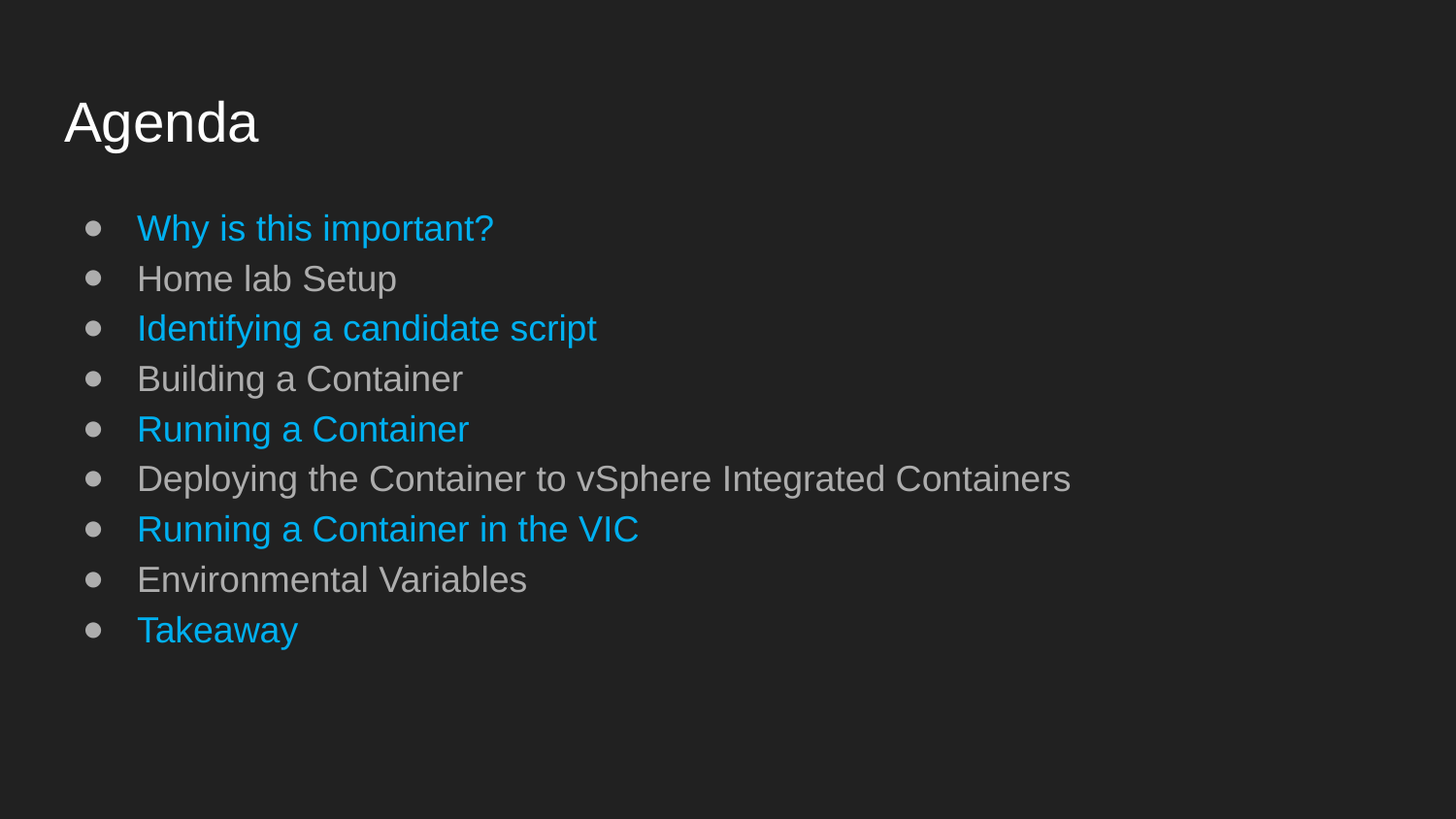

# Agenda
Why is this important?
Home lab Setup
Identifying a candidate script
Building a Container
Running a Container
Deploying the Container to vSphere Integrated Containers
Running a Container in the VIC
Environmental Variables
Takeaway